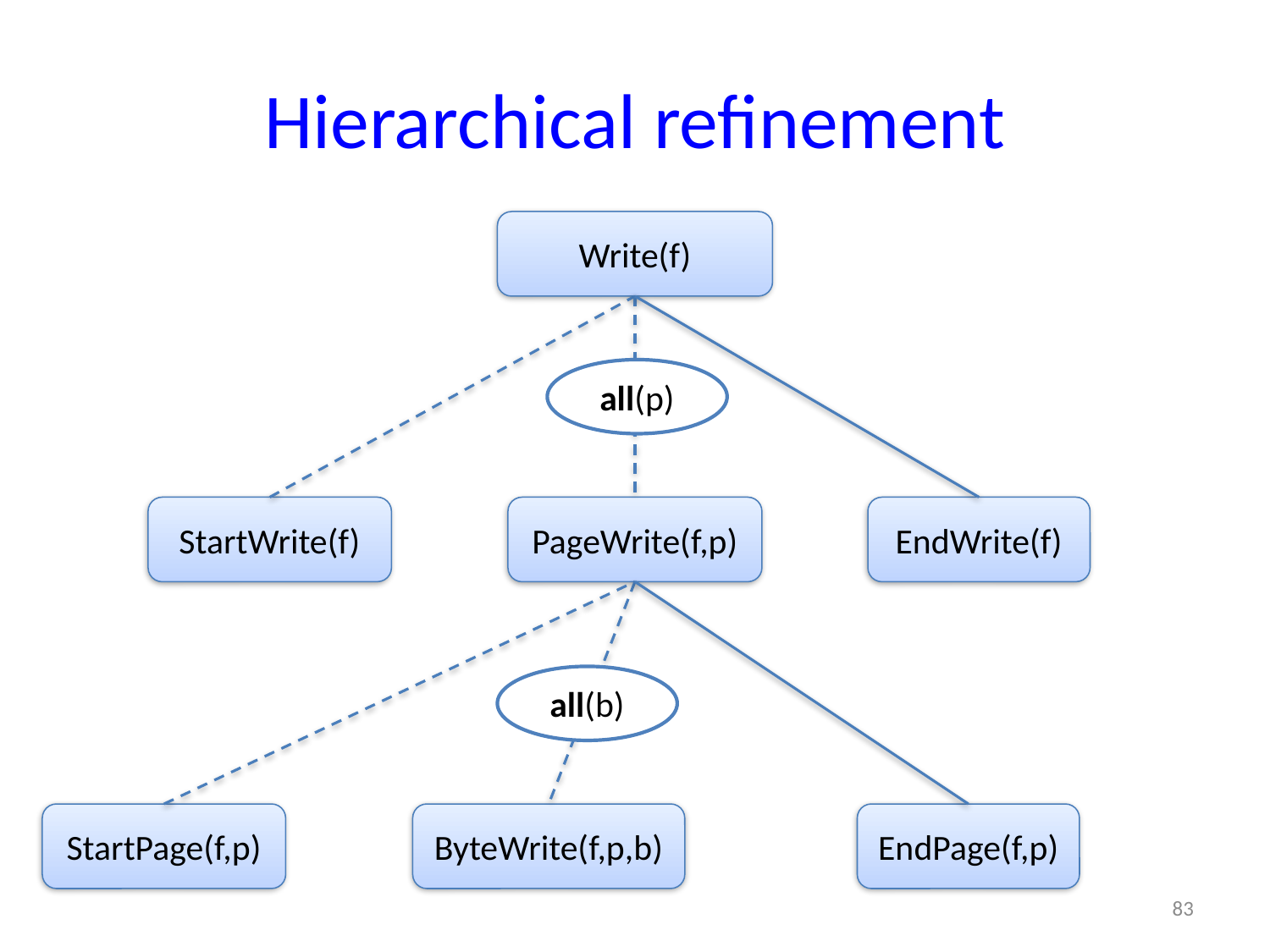

# Hierarchical refinement
Write(f)
 all(p)
StartWrite(f)
PageWrite(f,p)
EndWrite(f)
 all(b)
StartPage(f,p)
ByteWrite(f,p,b)
EndPage(f,p)
83